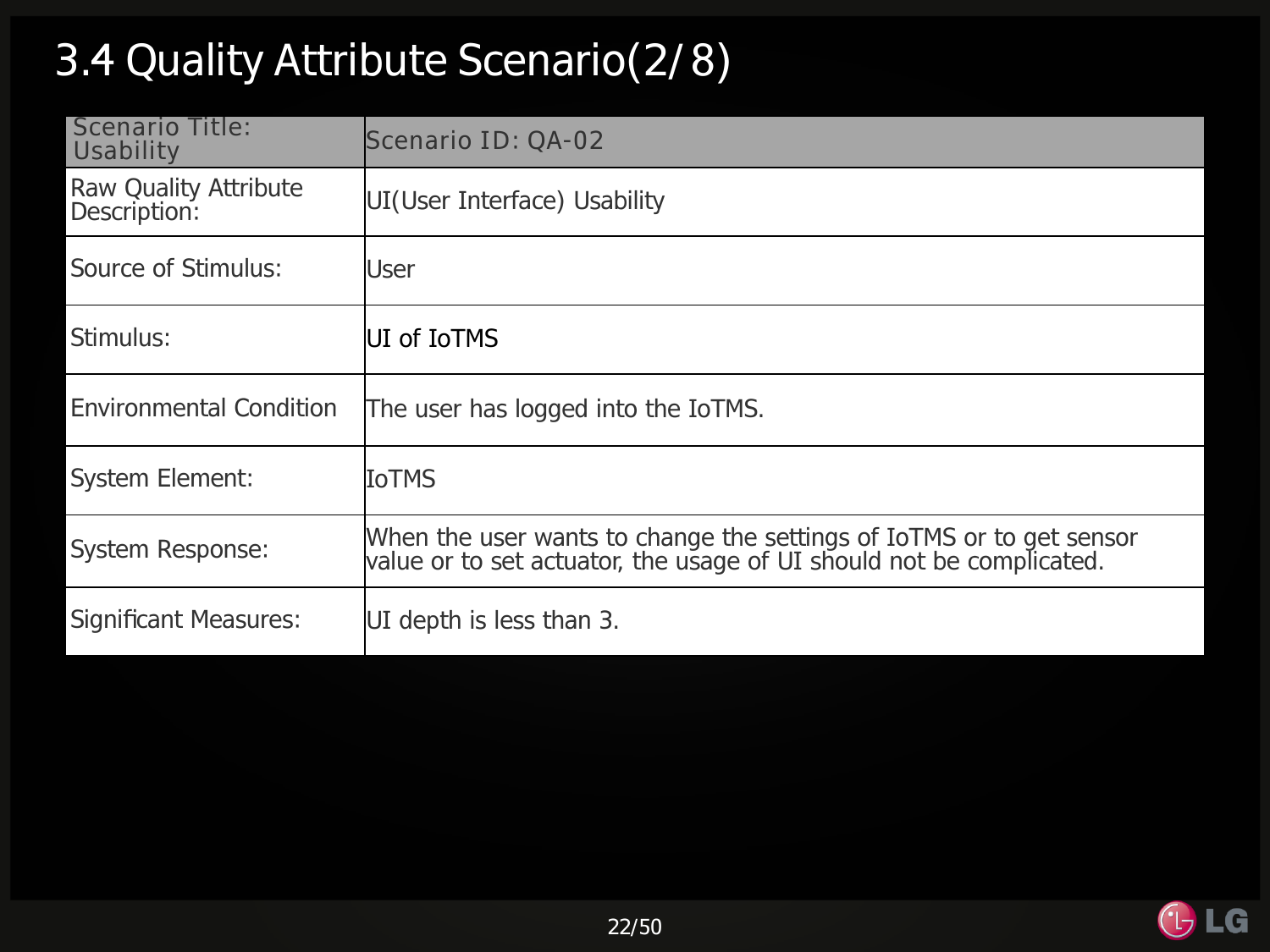

# 3.4 Quality Attribute Scenario(2/8)
| Scenario Title: Usability | Scenario ID: QA-02 |
| --- | --- |
| Raw Quality Attribute Description: | UI(User Interface) Usability |
| Source of Stimulus: | User |
| Stimulus: | UI of IoTMS |
| Environmental Condition | The user has logged into the IoTMS. |
| System Element: | IoTMS |
| System Response: | When the user wants to change the settings of IoTMS or to get sensor value or to set actuator, the usage of UI should not be complicated. |
| Significant Measures: | UI depth is less than 3. |
22/50